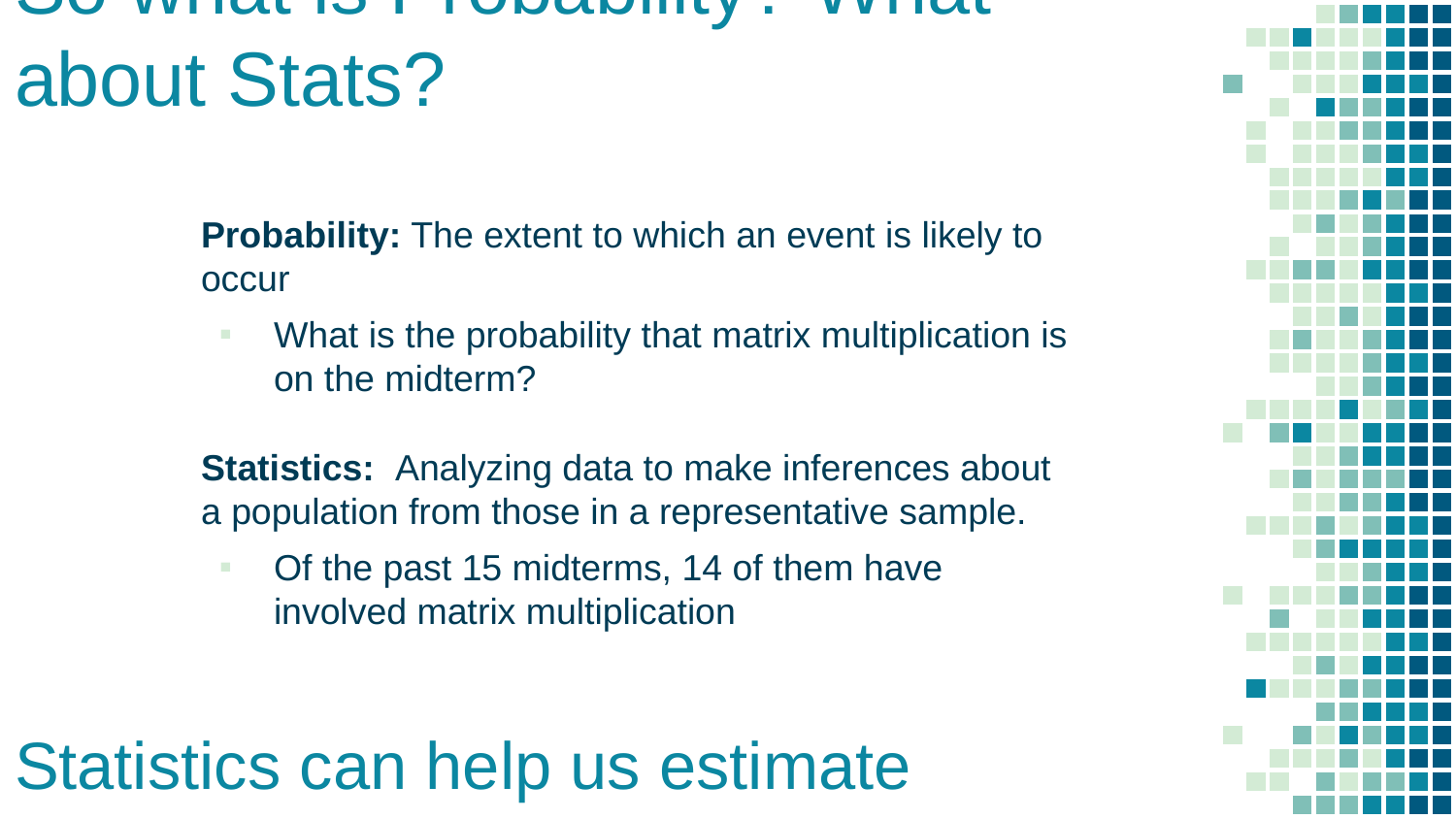

# So what is Probability? What about Stats?
Probability: The extent to which an event is likely to occur
What is the probability that matrix multiplication is on the midterm?

Statistics:  Analyzing data to make inferences about a population from those in a representative sample.
Of the past 15 midterms, 14 of them have involved matrix multiplication
Statistics can help us estimate probability!